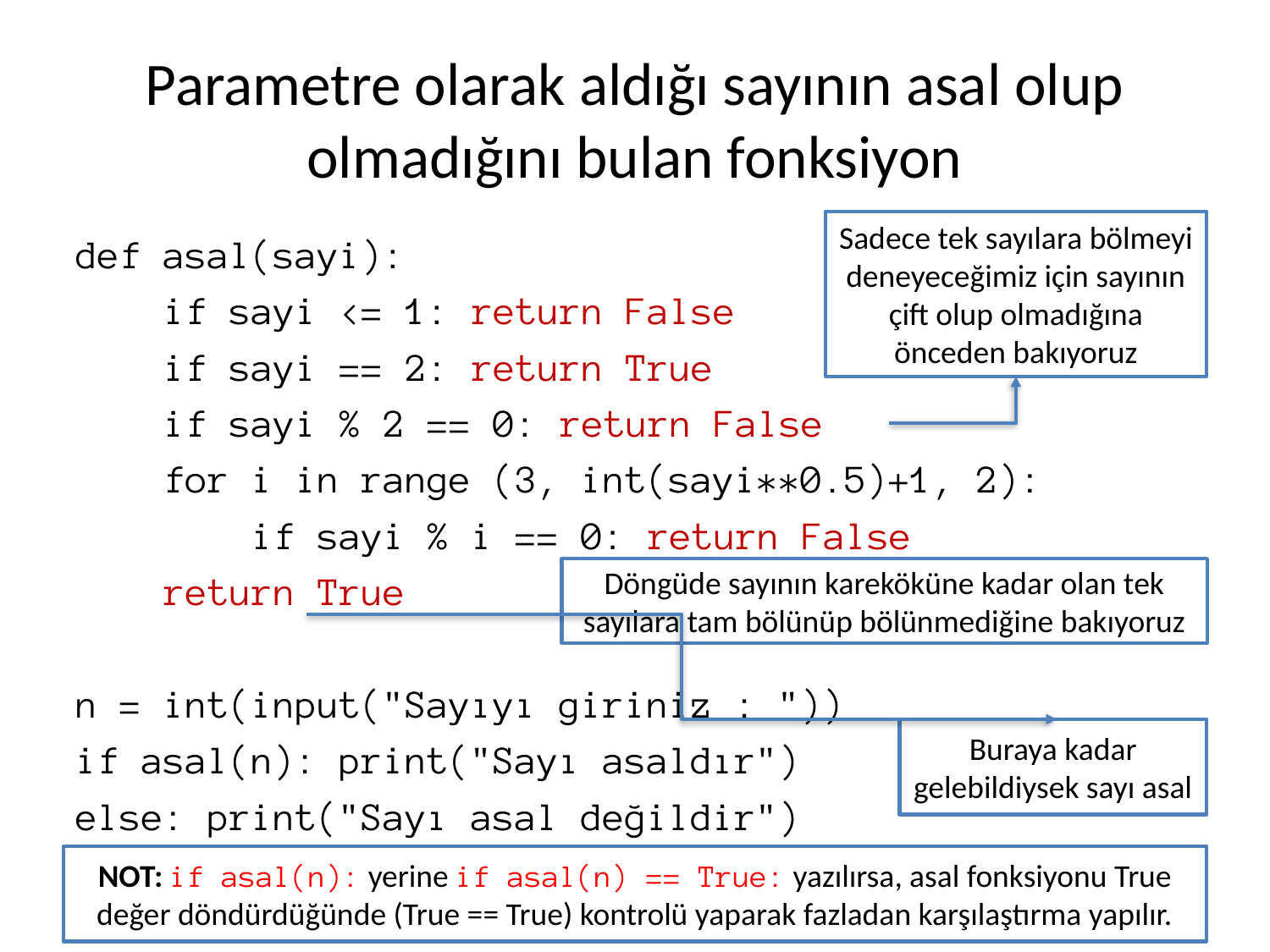

# Parametre olarak aldığı sayının asal olup olmadığını bulan fonksiyon
Sadece tek sayılara bölmeyi deneyeceğimiz için sayının çift olup olmadığına önceden bakıyoruz
def asal(sayi):
    if sayi <= 1: return False
    if sayi == 2: return True
    if sayi % 2 == 0: return False
    for i in range (3, int(sayi**0.5)+1, 2):
        if sayi % i == 0: return False
    return True

n = int(input("Sayıyı giriniz : "))
if asal(n): print("Sayı asaldır")
else: print("Sayı asal değildir")
Döngüde sayının kareköküne kadar olan tek sayılara tam bölünüp bölünmediğine bakıyoruz
Buraya kadar gelebildiysek sayı asal
NOT: if asal(n): yerine if asal(n) == True: yazılırsa, asal fonksiyonu True değer döndürdüğünde (True == True) kontrolü yaparak fazladan karşılaştırma yapılır.